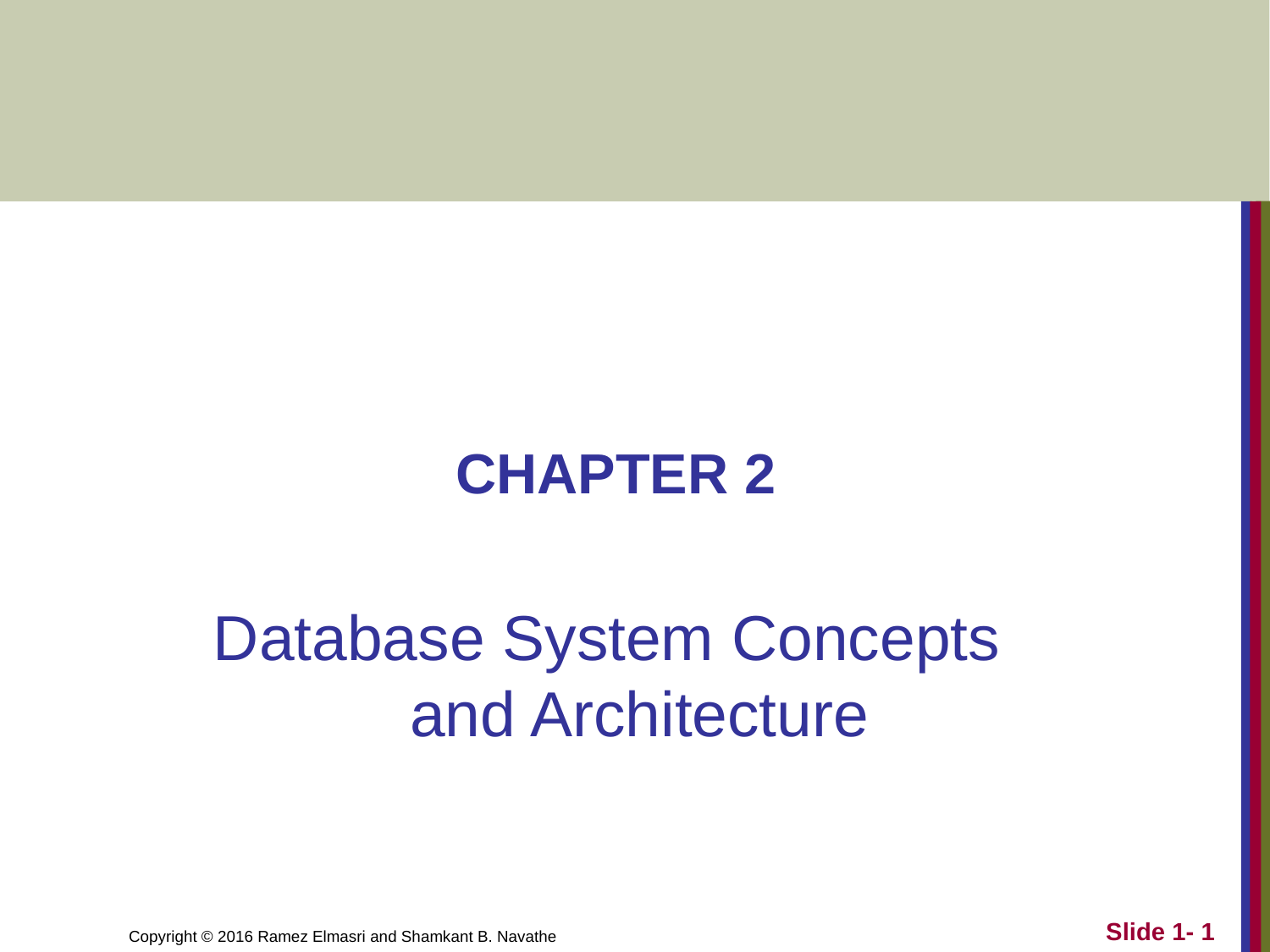

#

CHAPTER 2

Database System Concepts
and Architecture
Slide 1- 1